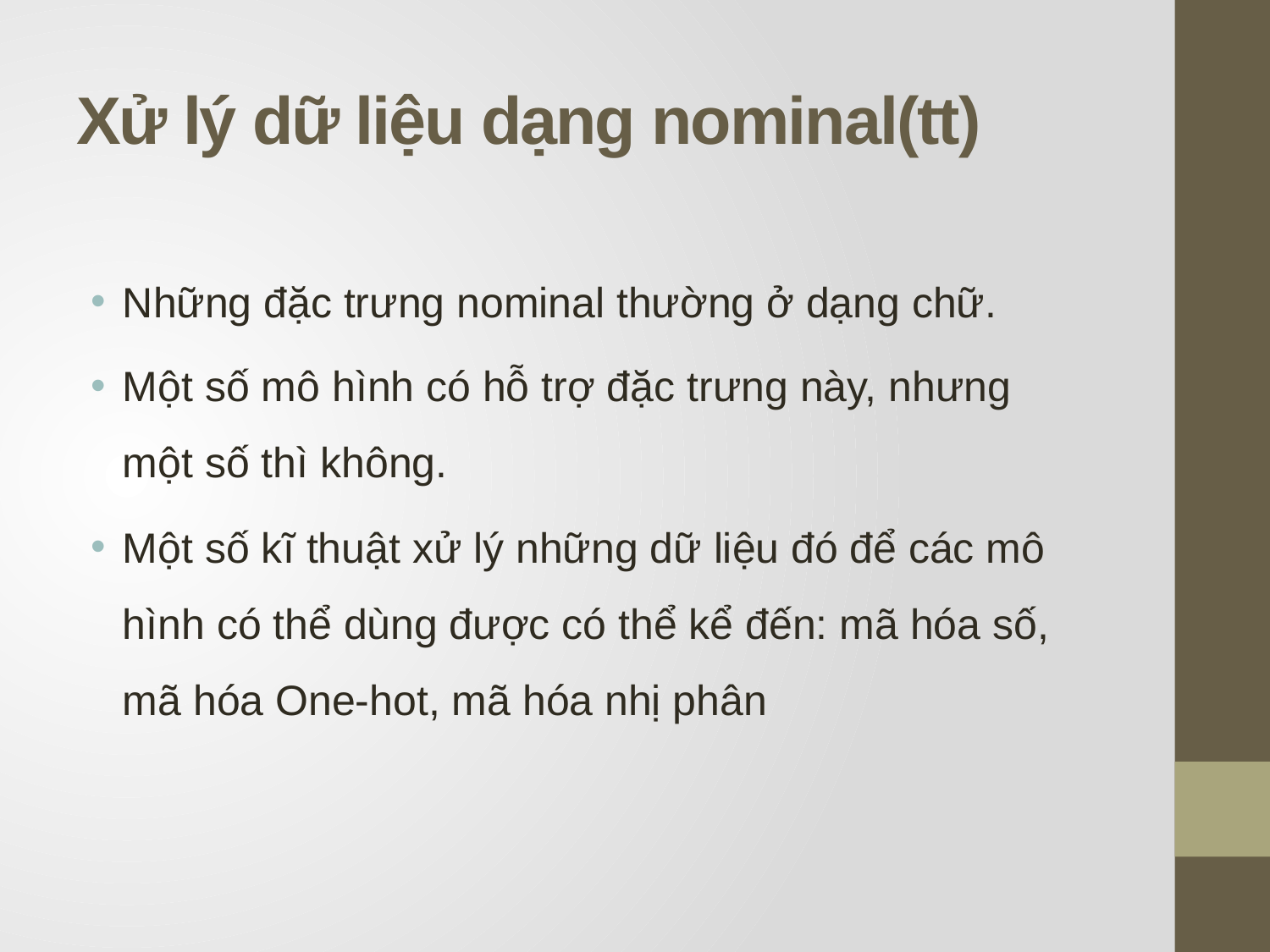

# Xử lý dữ liệu dạng nominal(tt)
Những đặc trưng nominal thường ở dạng chữ.
Một số mô hình có hỗ trợ đặc trưng này, nhưng một số thì không.
Một số kĩ thuật xử lý những dữ liệu đó để các mô hình có thể dùng được có thể kể đến: mã hóa số, mã hóa One-hot, mã hóa nhị phân